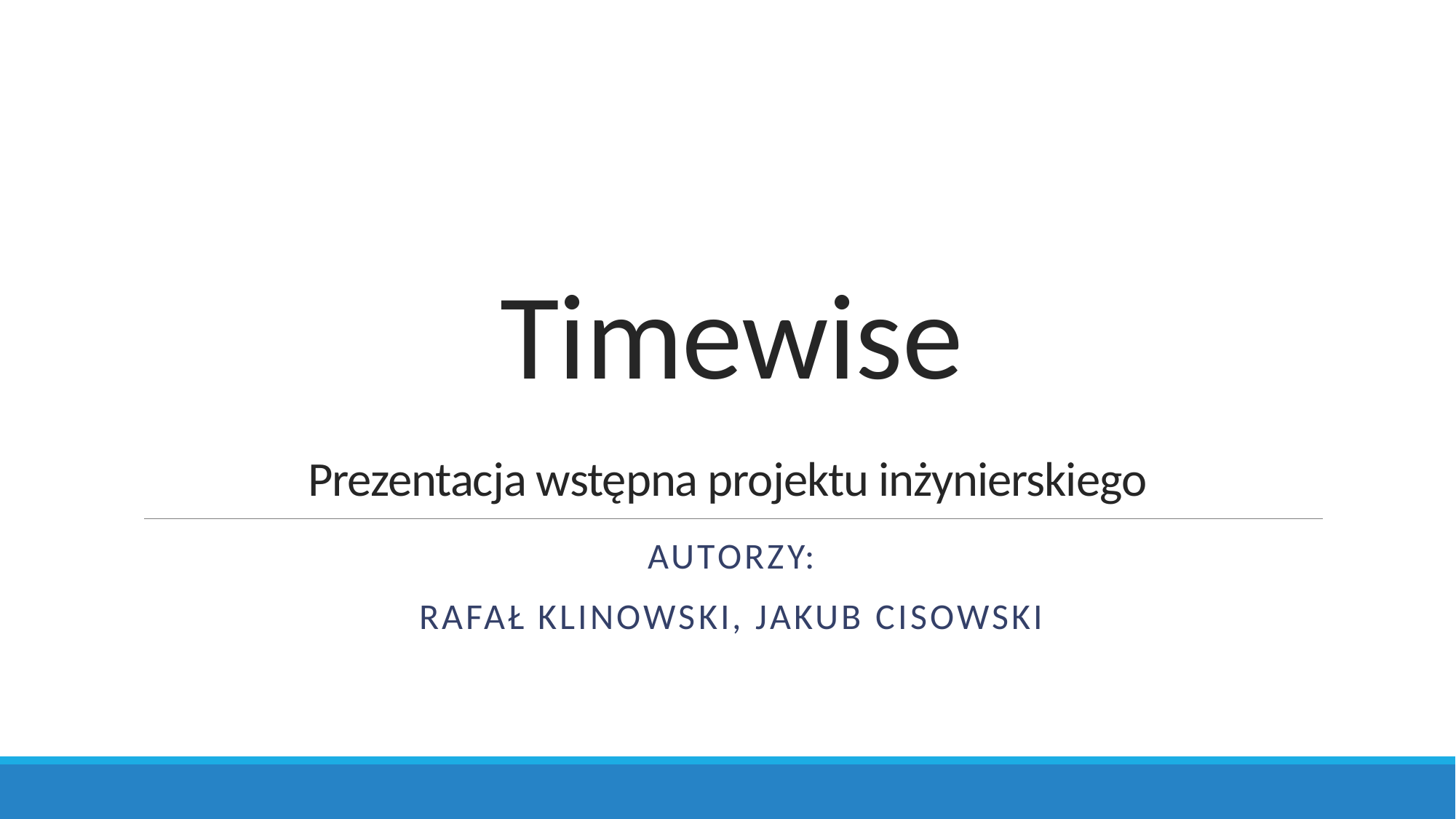

# Timewise
Prezentacja wstępna projektu inżynierskiego
Autorzy:
Rafał Klinowski, Jakub Cisowski